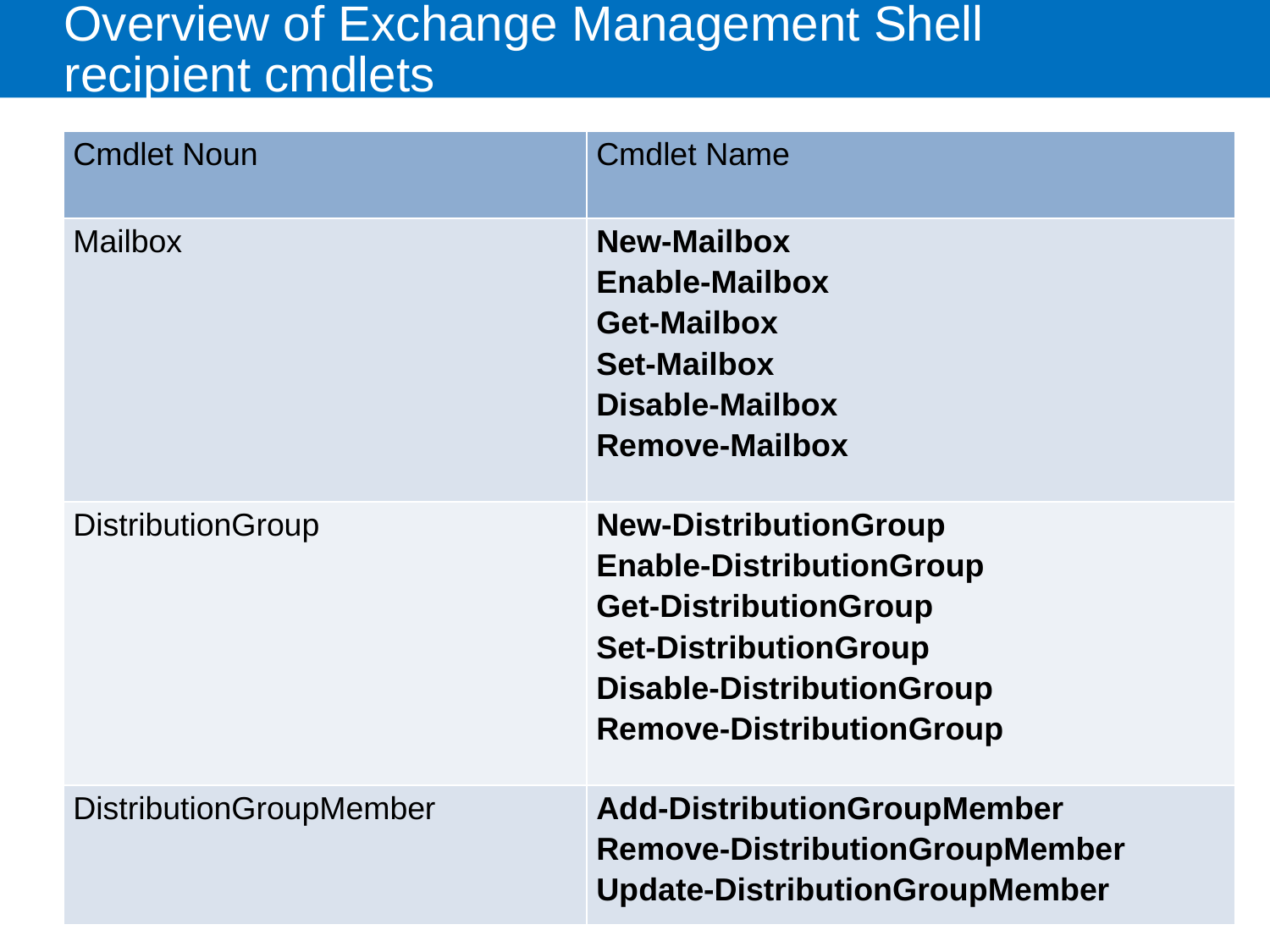

# Overview of Exchange Management Shell recipient cmdlets
| Cmdlet Noun | Cmdlet Name |
| --- | --- |
| Mailbox | New-Mailbox Enable-Mailbox Get-Mailbox Set-Mailbox Disable-Mailbox Remove-Mailbox |
| DistributionGroup | New-DistributionGroup Enable-DistributionGroup Get-DistributionGroup Set-DistributionGroup Disable-DistributionGroup Remove-DistributionGroup |
| DistributionGroupMember | Add-DistributionGroupMember Remove-DistributionGroupMember Update-DistributionGroupMember |